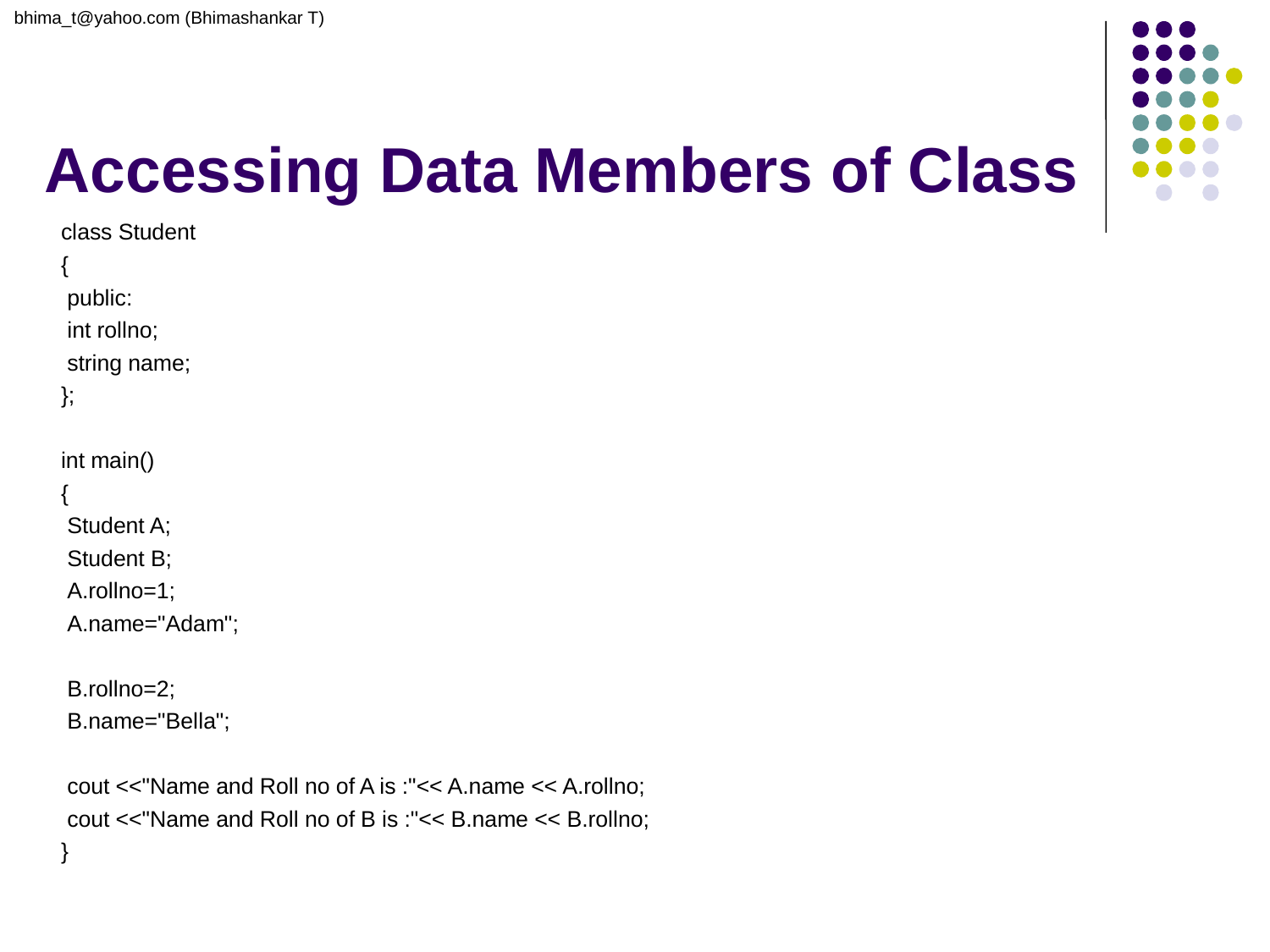

bhima_t@yahoo.com (Bhimashankar T)
# Accessing Data Members of Class
class Student
{
 public:
 int rollno;
 string name;
};

int main()
{
 Student A;
 Student B;
 A.rollno=1;
 A.name="Adam";

 B.rollno=2;
 B.name="Bella";

 cout <<"Name and Roll no of A is :"<< A.name << A.rollno;
 cout <<"Name and Roll no of B is :"<< B.name << B.rollno;
}